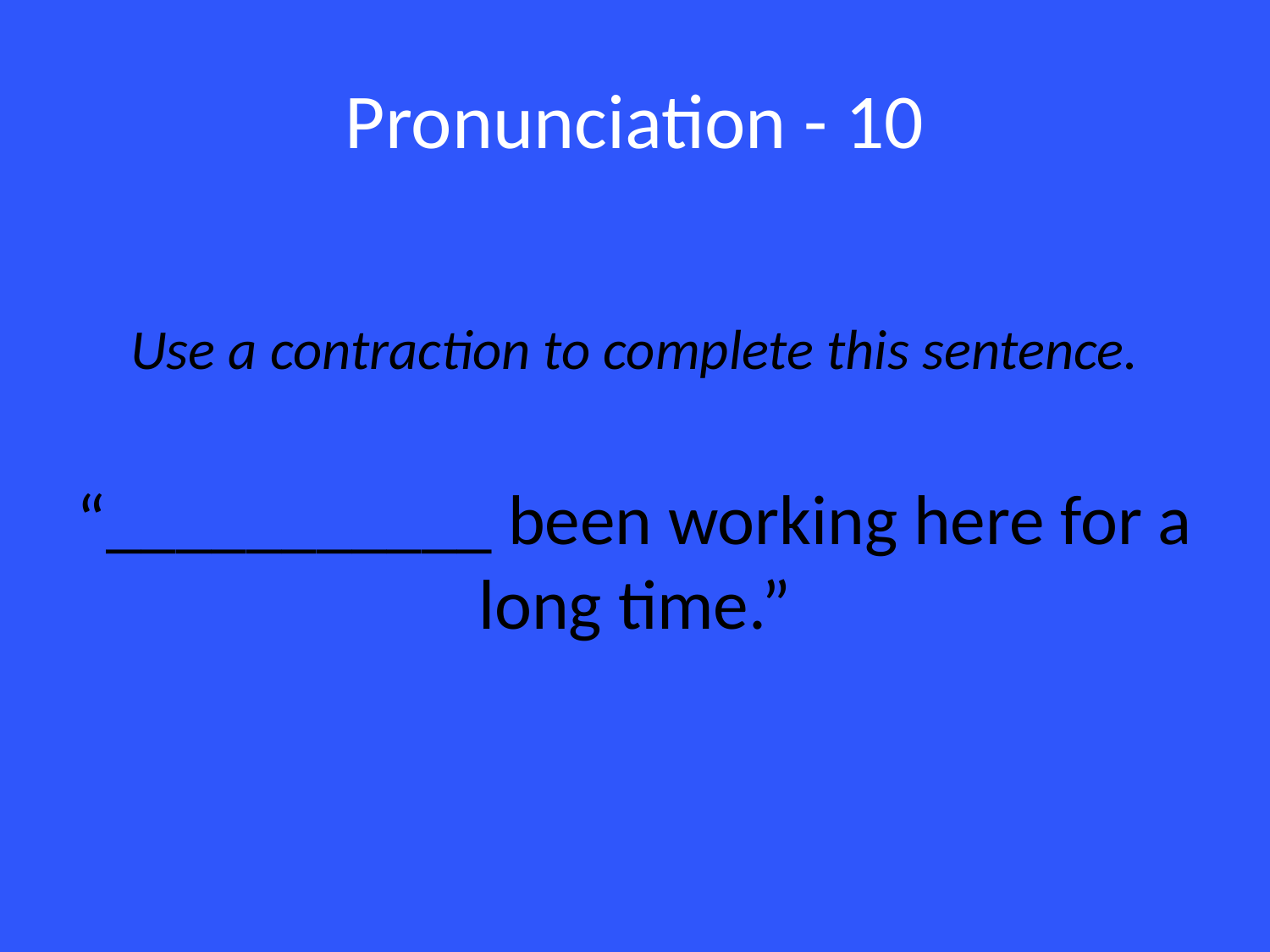

# Pronunciation - 10
Use a contraction to complete this sentence.

“___________ been working here for a long time.”